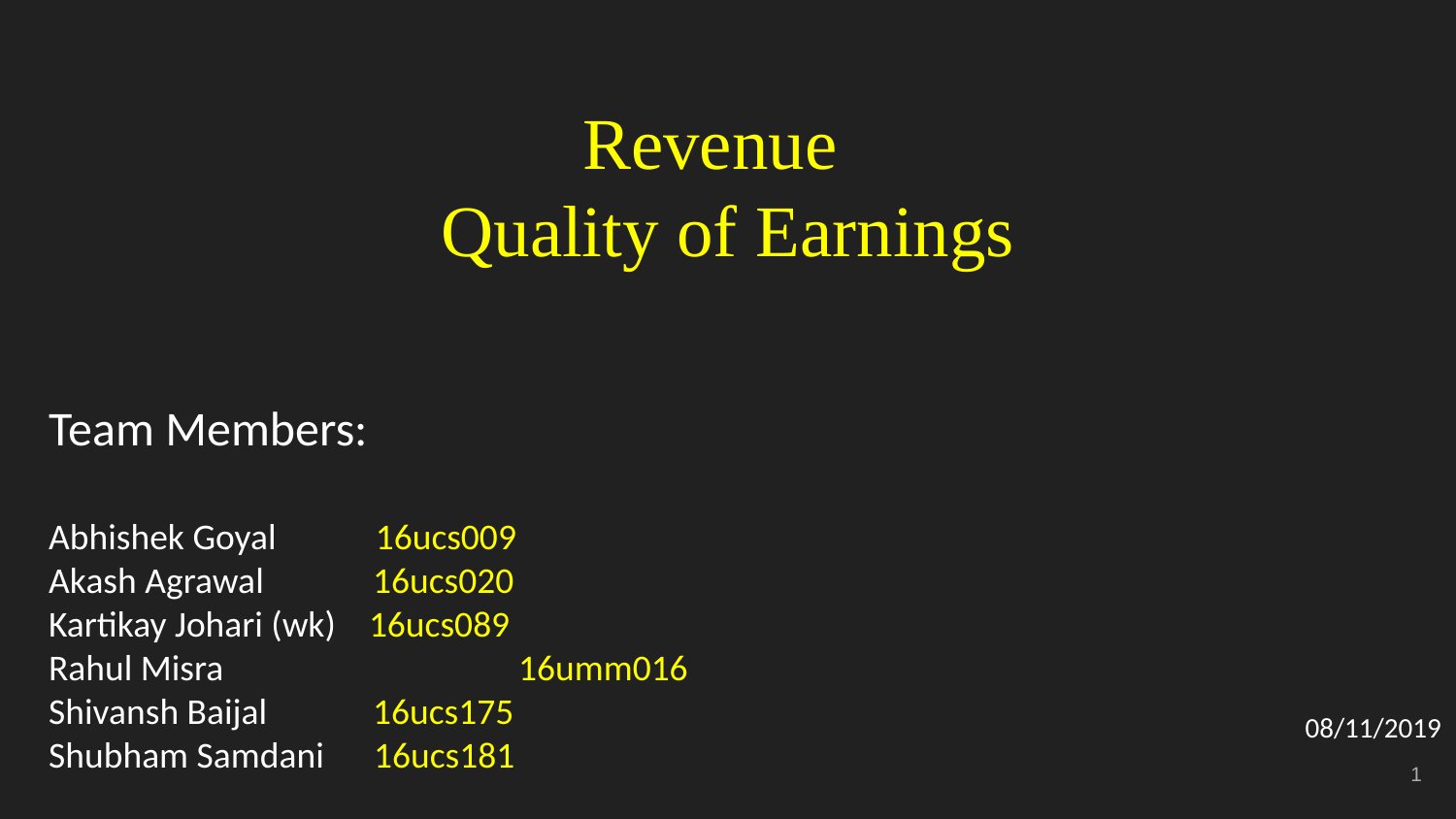

# Revenue
Quality of Earnings
Team Members:
Abhishek Goyal            16ucs009
Akash Agrawal 	    16ucs020
Kartikay Johari (wk)    16ucs089
Rahul Misra 		    16umm016
Shivansh Baijal 	    16ucs175
Shubham Samdani      16ucs181
08/11/2019
1